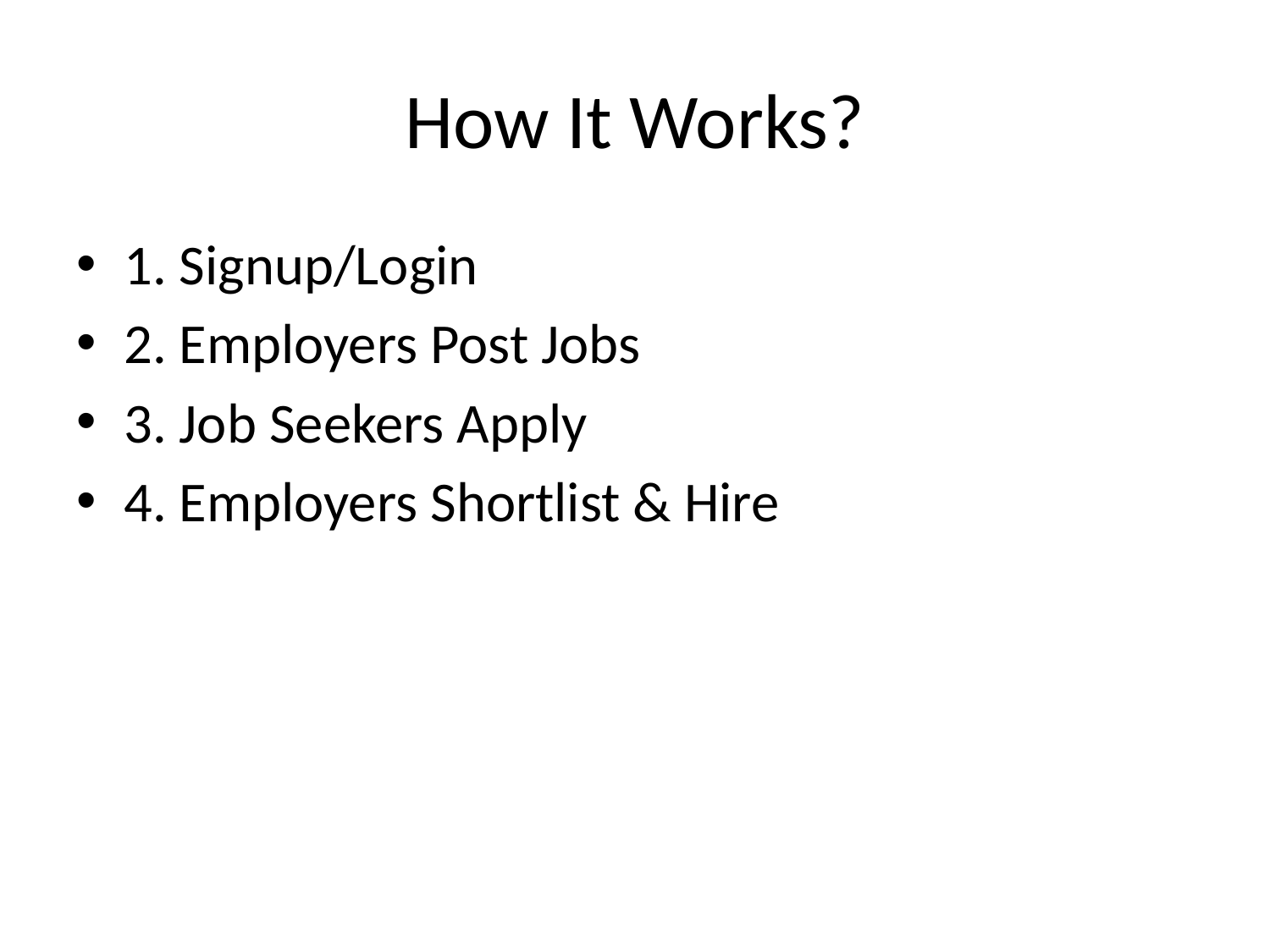

# How It Works?
1. Signup/Login
2. Employers Post Jobs
3. Job Seekers Apply
4. Employers Shortlist & Hire